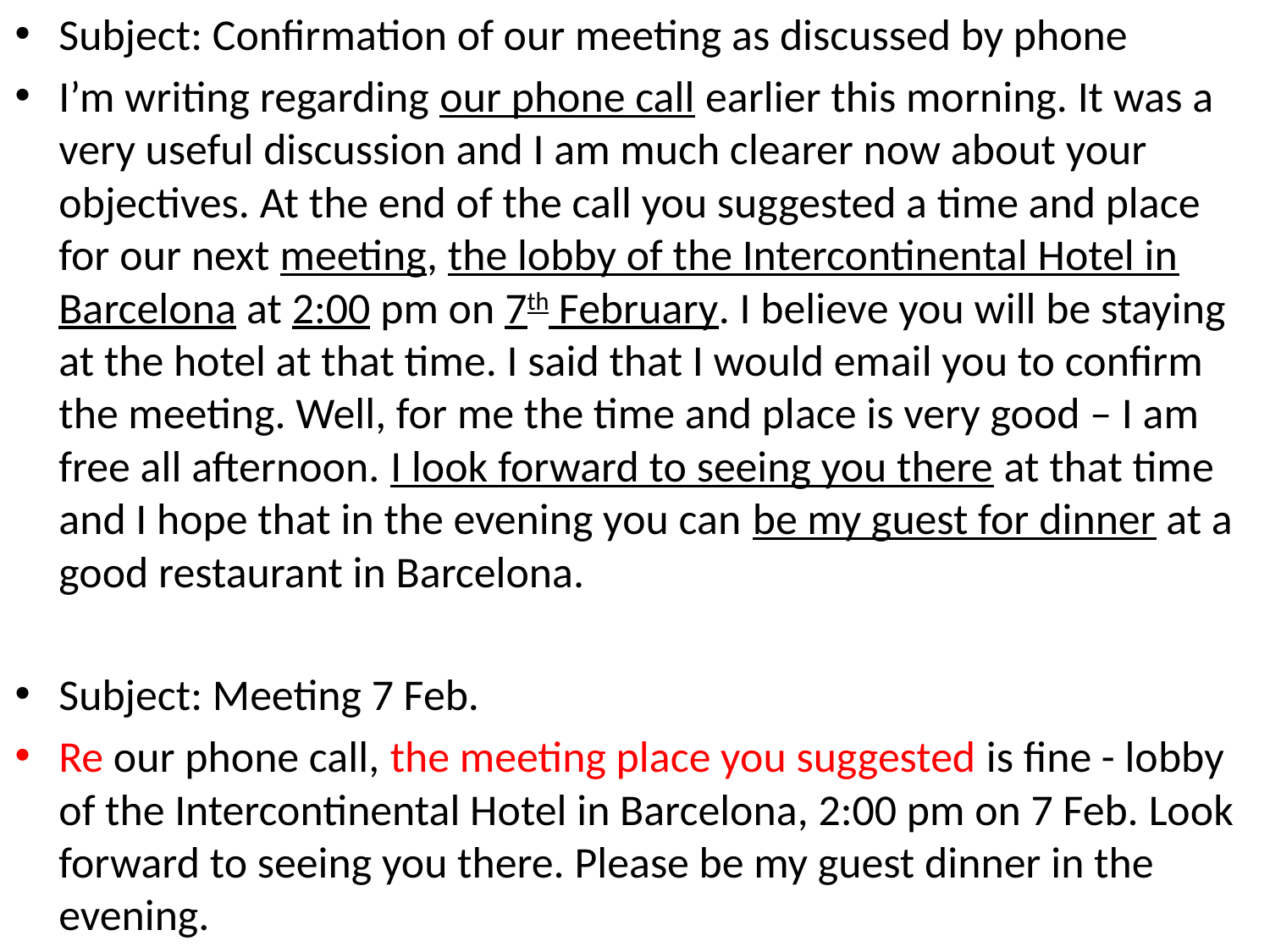

Subject: Confirmation of our meeting as discussed by phone
I’m writing regarding our phone call earlier this morning. It was a very useful discussion and I am much clearer now about your objectives. At the end of the call you suggested a time and place for our next meeting, the lobby of the Intercontinental Hotel in Barcelona at 2:00 pm on 7th February. I believe you will be staying at the hotel at that time. I said that I would email you to confirm the meeting. Well, for me the time and place is very good – I am free all afternoon. I look forward to seeing you there at that time and I hope that in the evening you can be my guest for dinner at a good restaurant in Barcelona.

Subject: Meeting 7 Feb.
Re our phone call, the meeting place you suggested is fine - lobby of the Intercontinental Hotel in Barcelona, 2:00 pm on 7 Feb. Look forward to seeing you there. Please be my guest dinner in the evening.